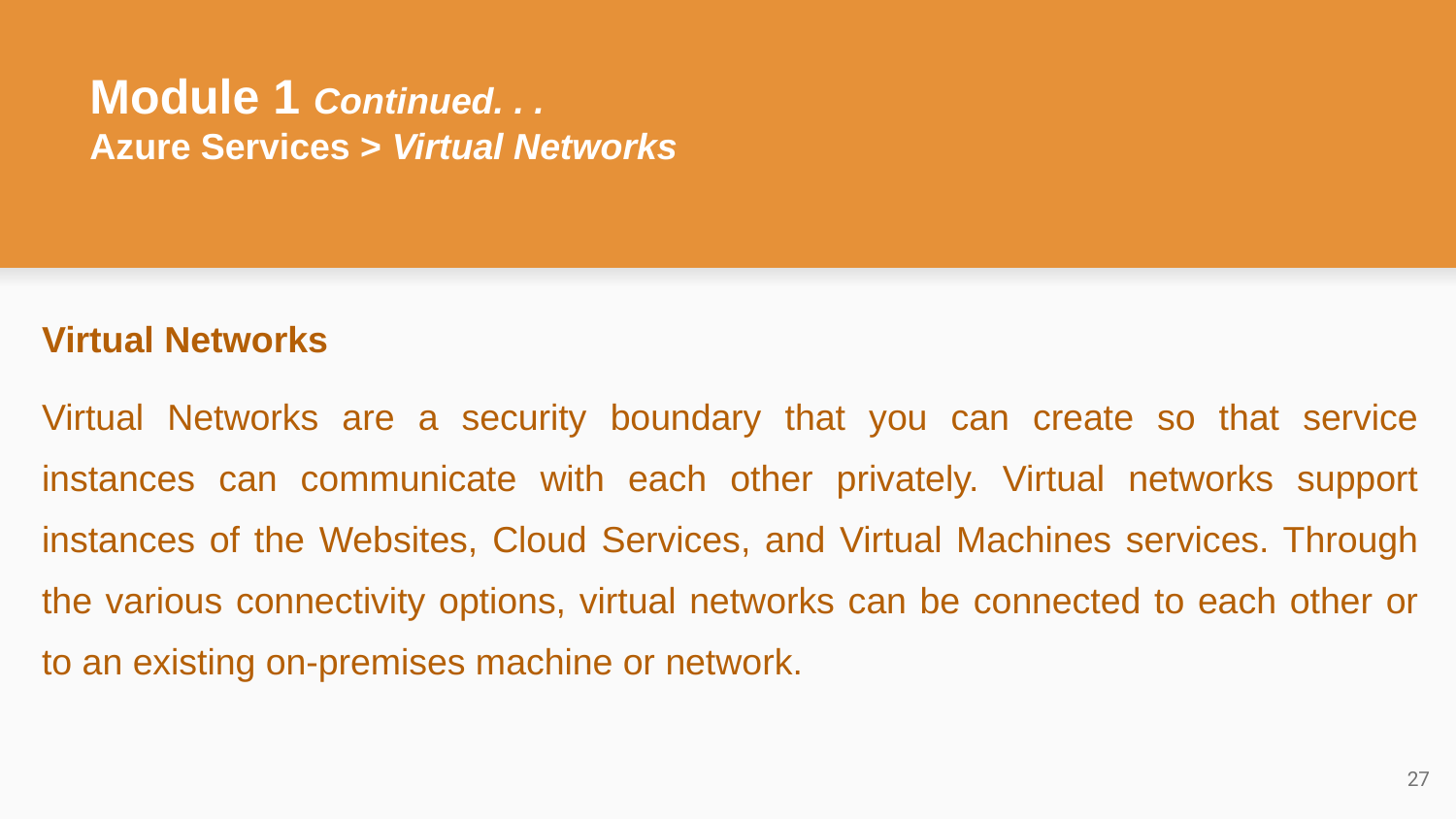

# Module 1 Continued. . .
Azure Services > Virtual Networks

Virtual Networks
Virtual Networks are a security boundary that you can create so that service instances can communicate with each other privately. Virtual networks support instances of the Websites, Cloud Services, and Virtual Machines services. Through the various connectivity options, virtual networks can be connected to each other or to an existing on-premises machine or network.

27